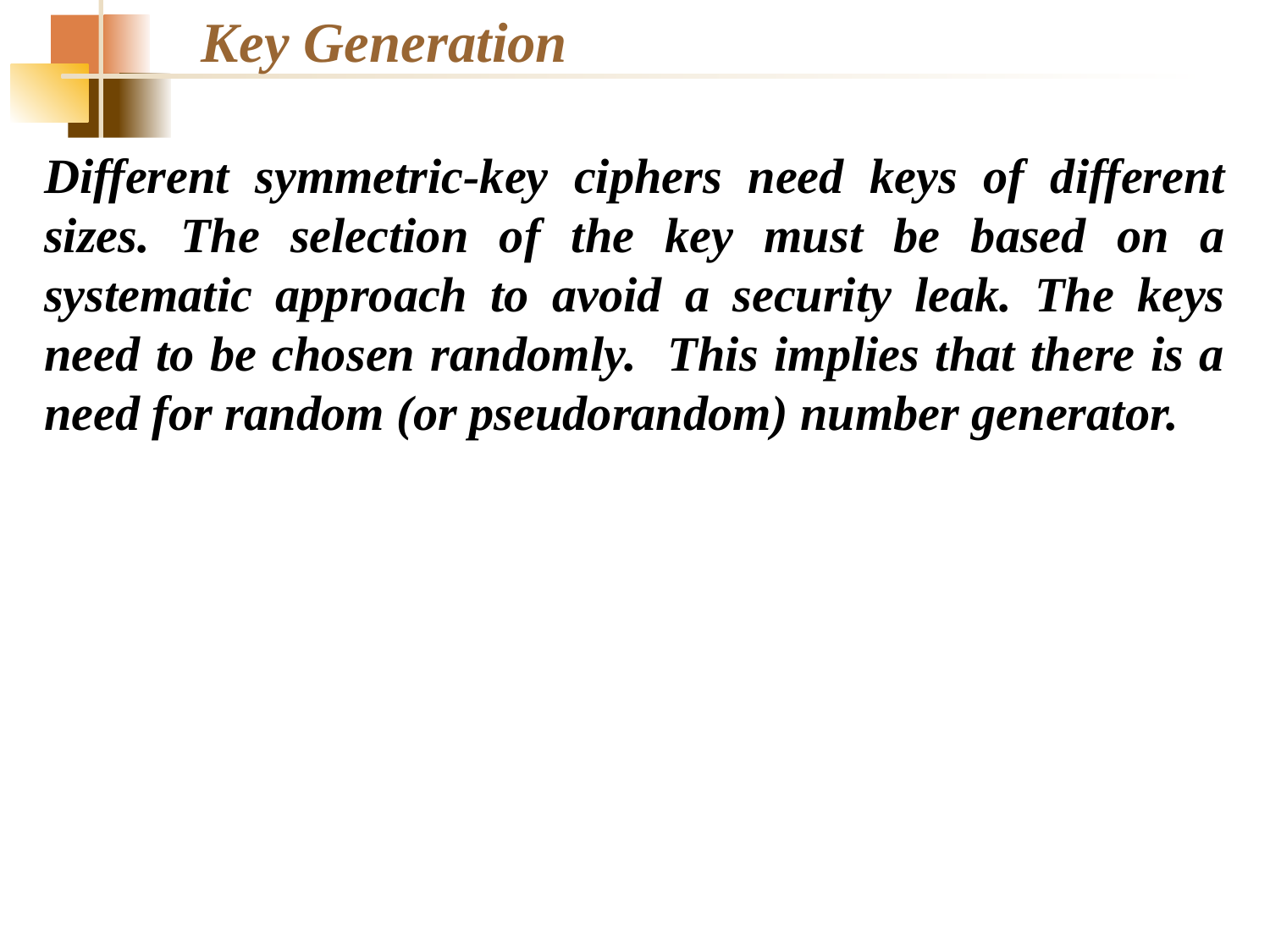

Key Generation

Different symmetric-key ciphers need keys of different sizes. The selection of the key must be based on a systematic approach to avoid a security leak. The keys need to be chosen randomly.  This implies that there is a need for random (or pseudorandom) number generator.